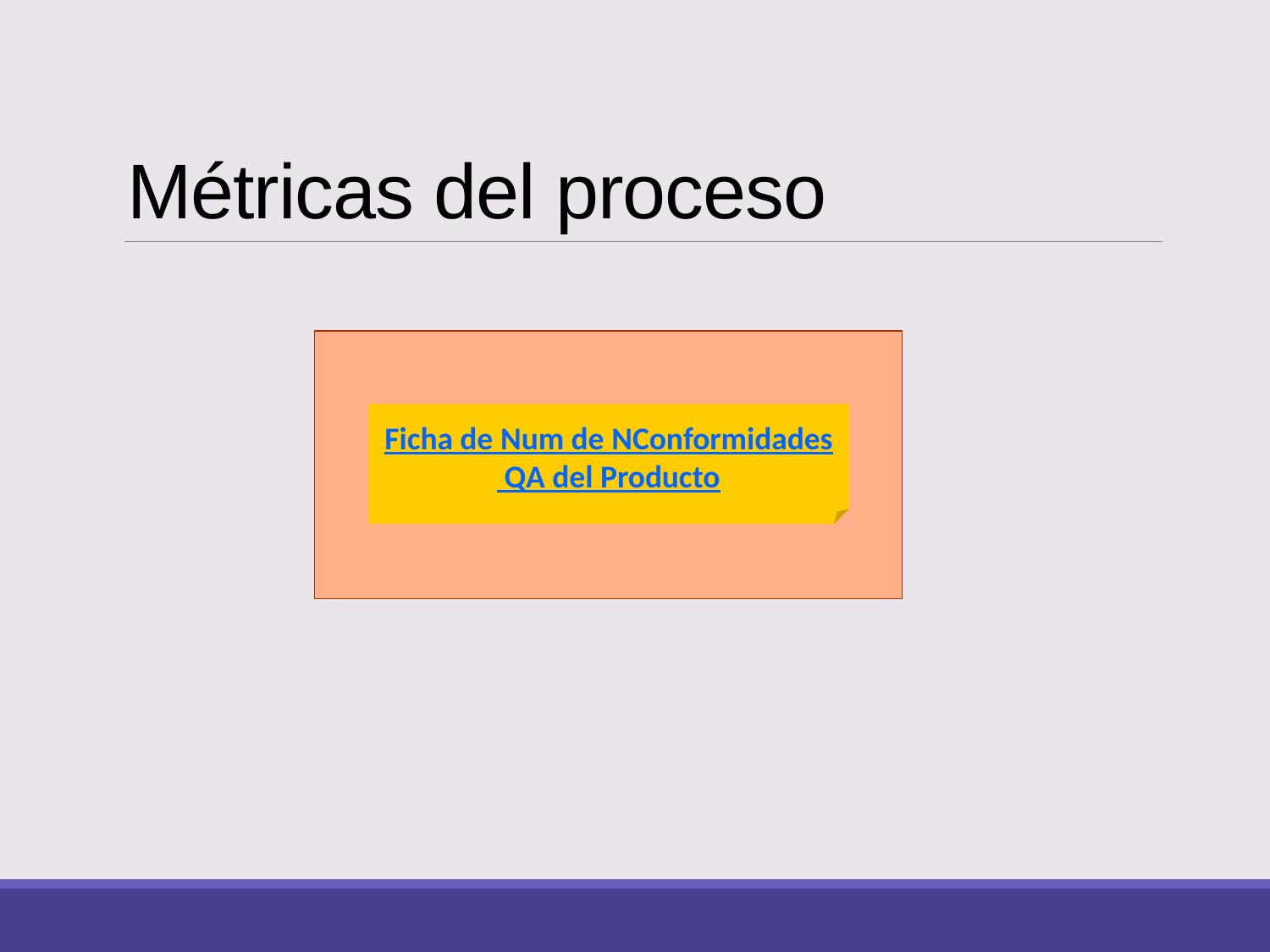

# Métricas del proceso

Ficha de Num de NConformidades QA del Producto